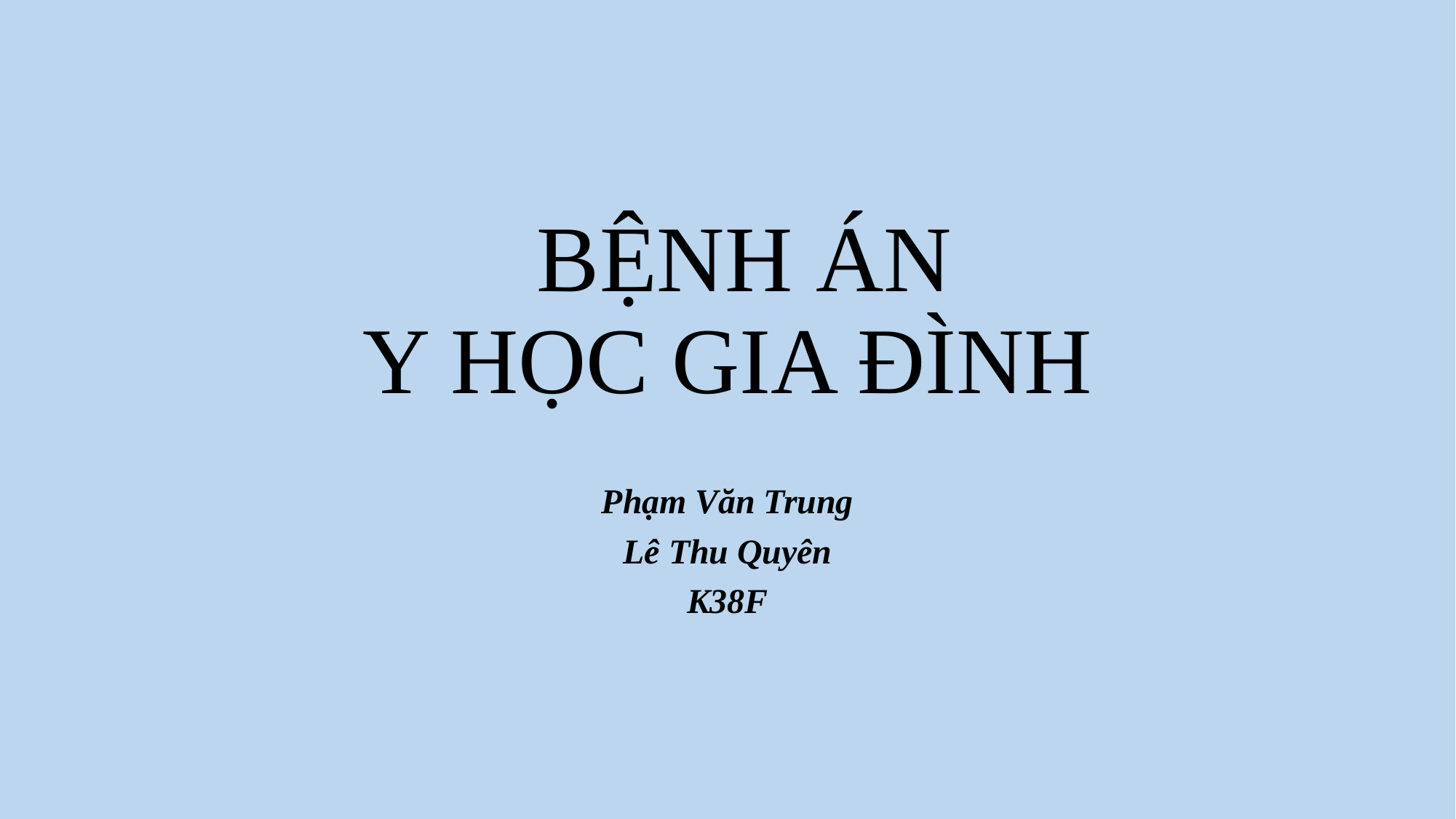

# BỆNH ÁN Y HỌC GIA ĐÌNH

Phạm Văn Trung
Lê Thu Quyên
K38F